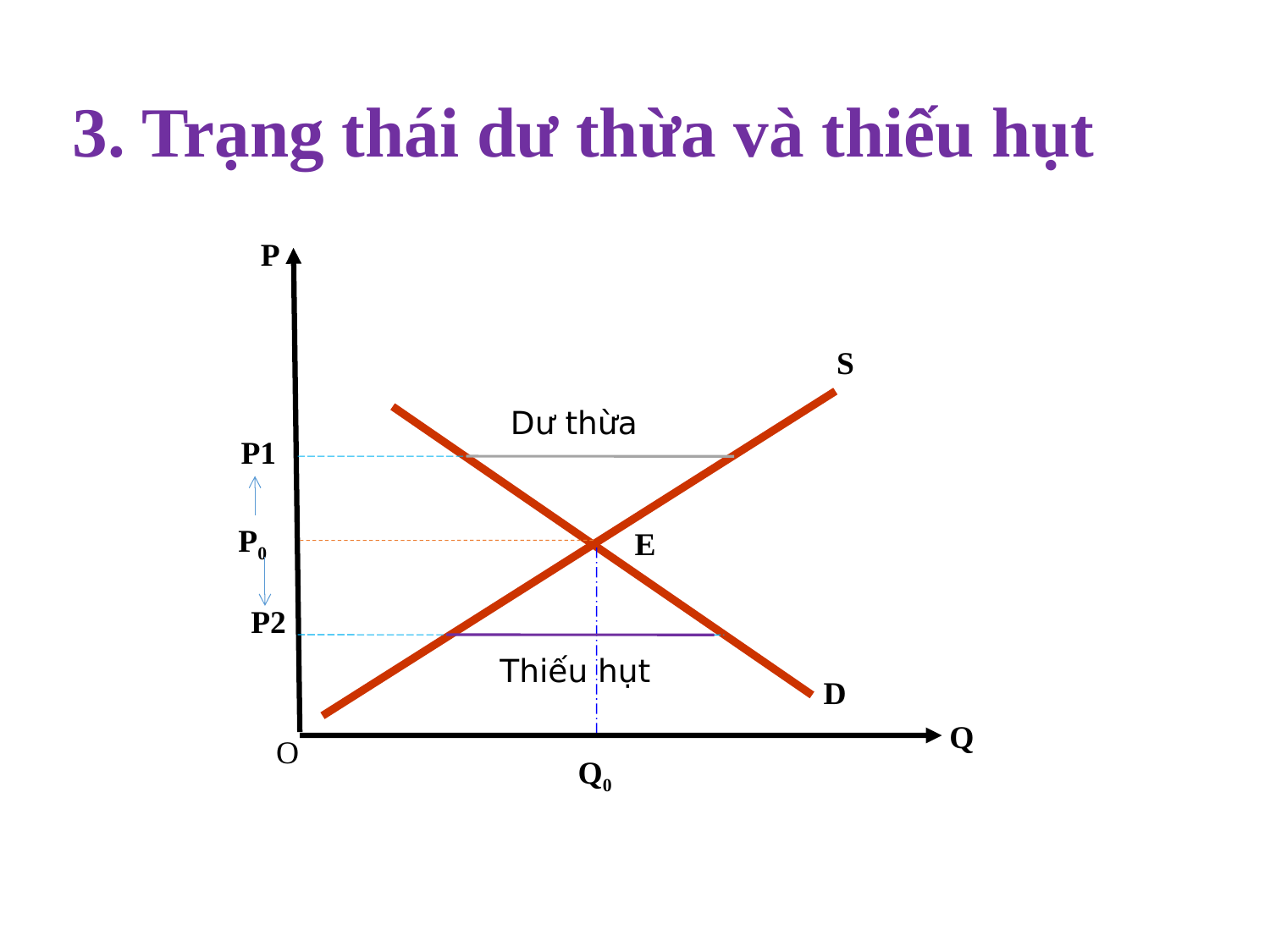

# 3. Trạng thái dư thừa và thiếu hụt
P

S

Dư thừa

P1
P0
E

P2
Thiếu hụt
D
       Q
       O

Q0